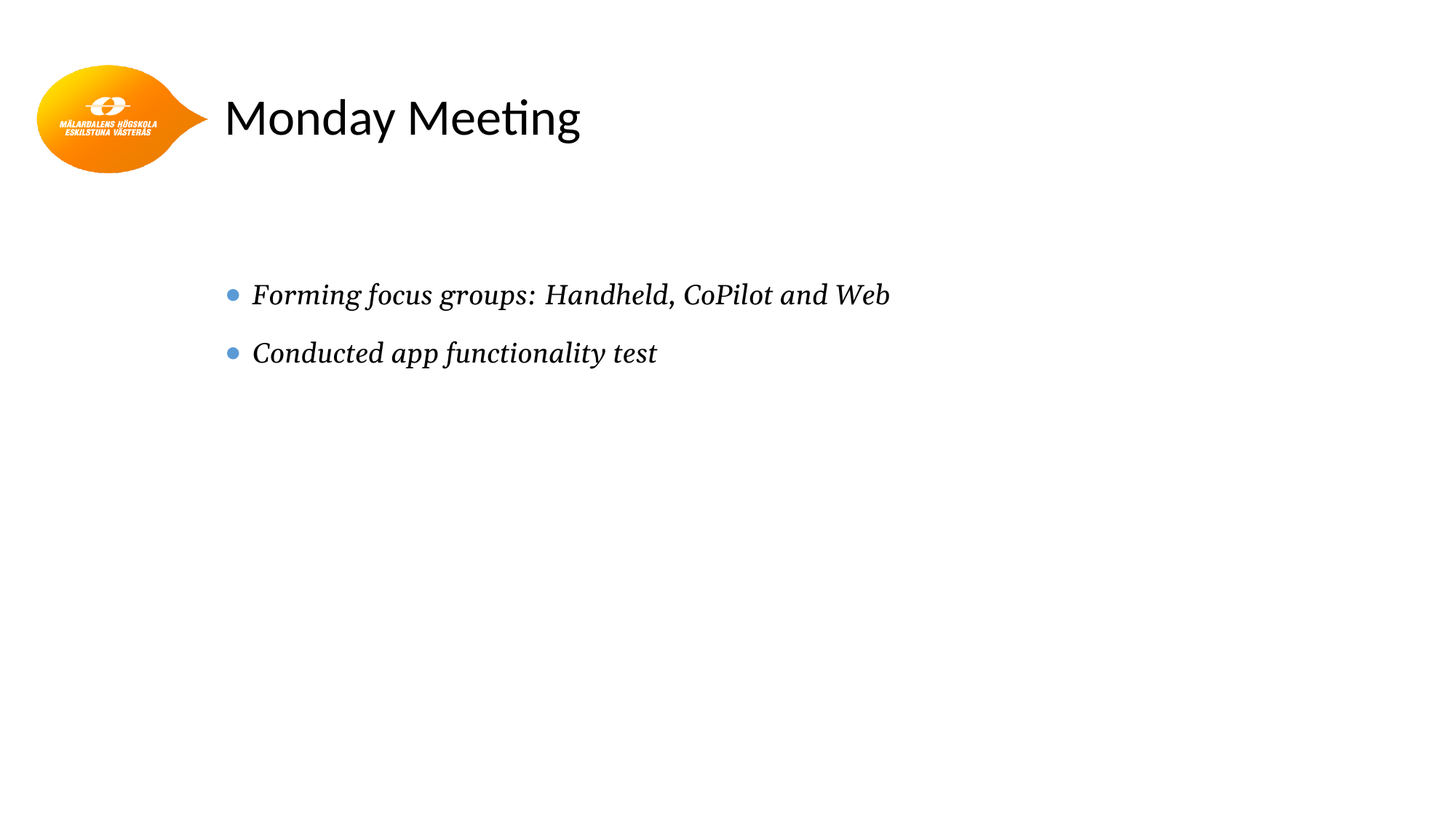

# Monday Meeting
Forming focus groups: Handheld, CoPilot and Web
Conducted app functionality test